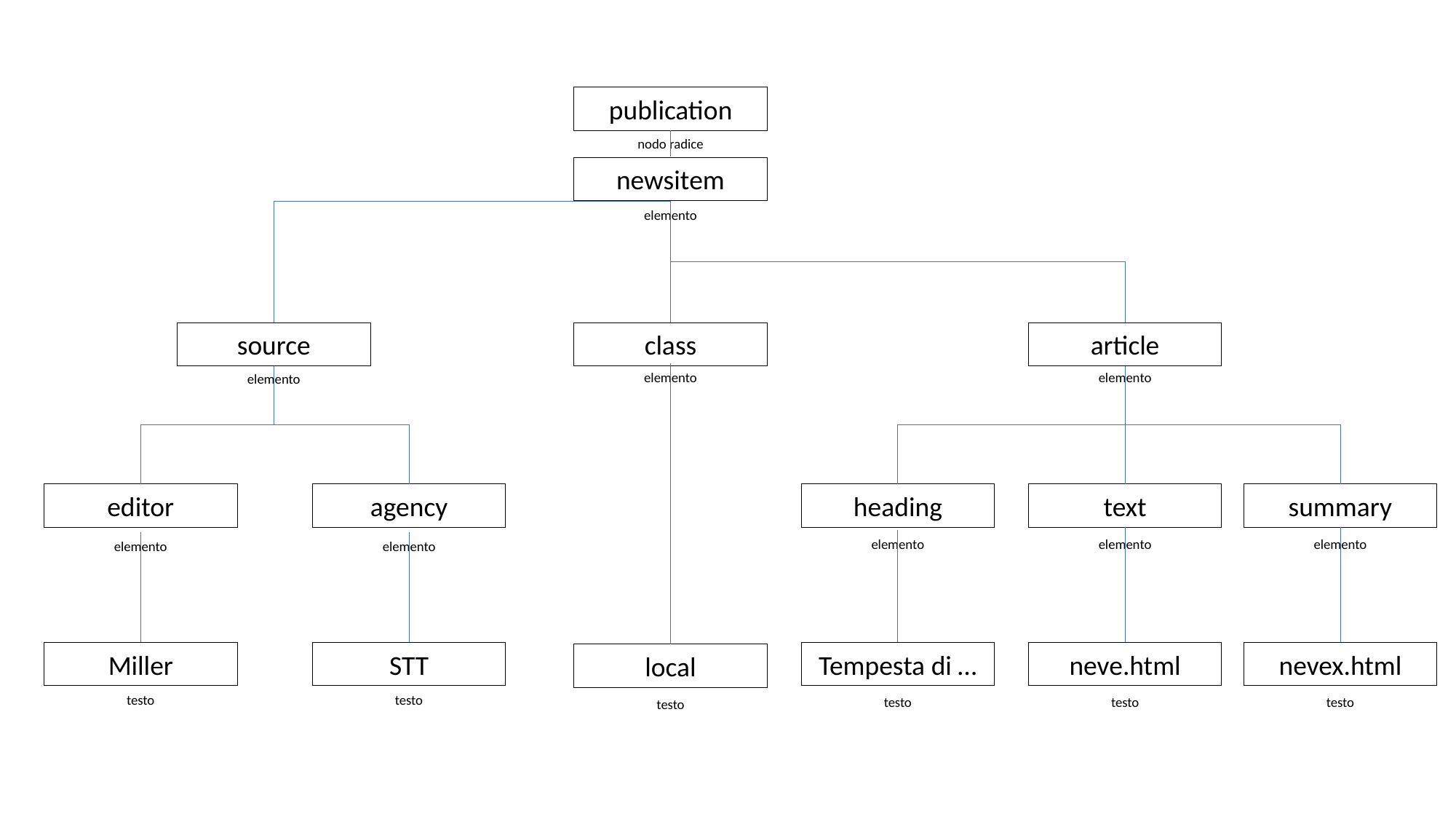

publication
nodo radice
newsitem
elemento
source
class
article
elemento
elemento
elemento
editor
agency
heading
text
summary
elemento
elemento
elemento
elemento
elemento
Miller
STT
Tempesta di …
neve.html
nevex.html
local
testo
testo
testo
testo
testo
testo